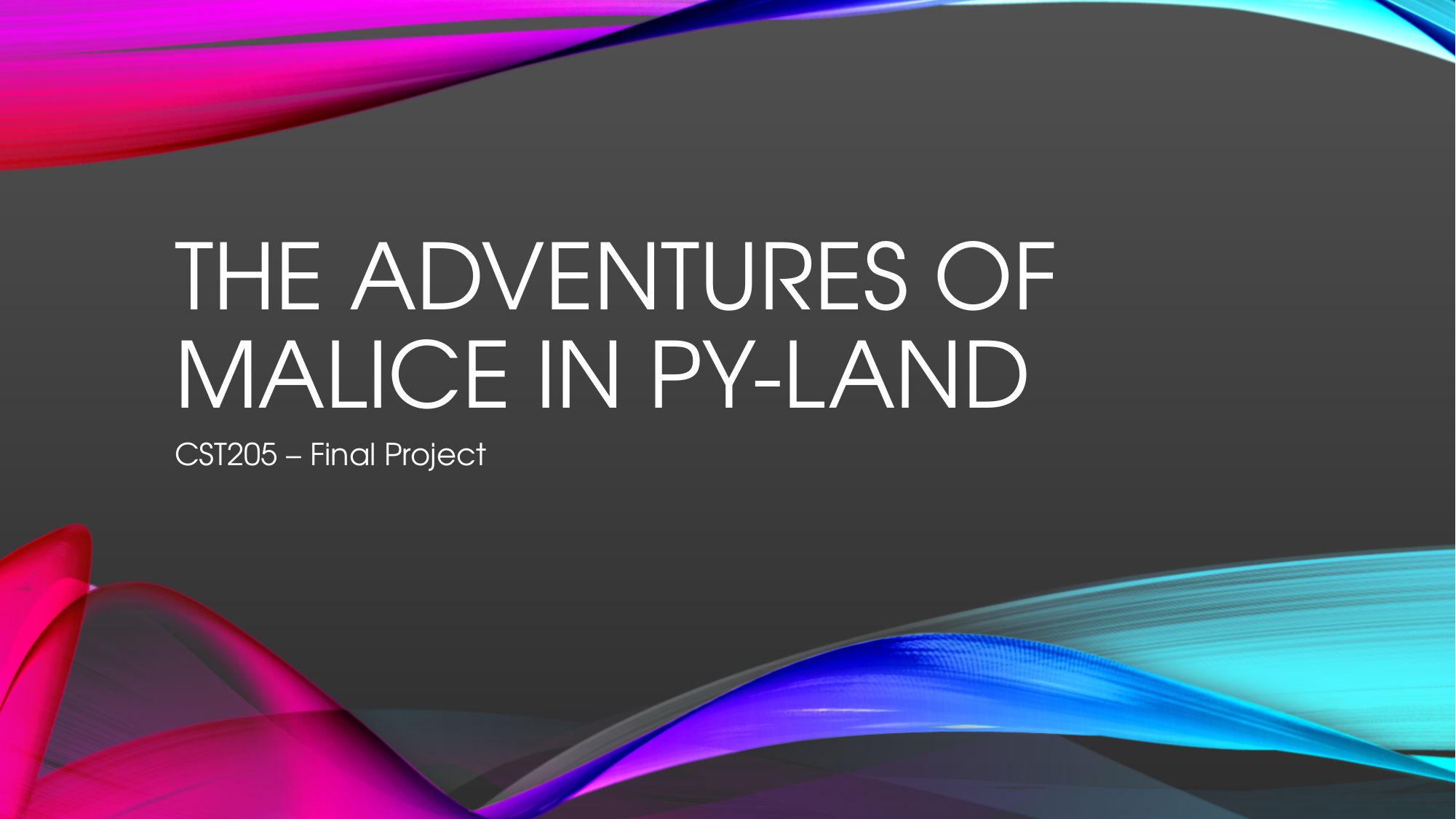

# The Adventures of Malice in Py-Land
CST205 – Final Project